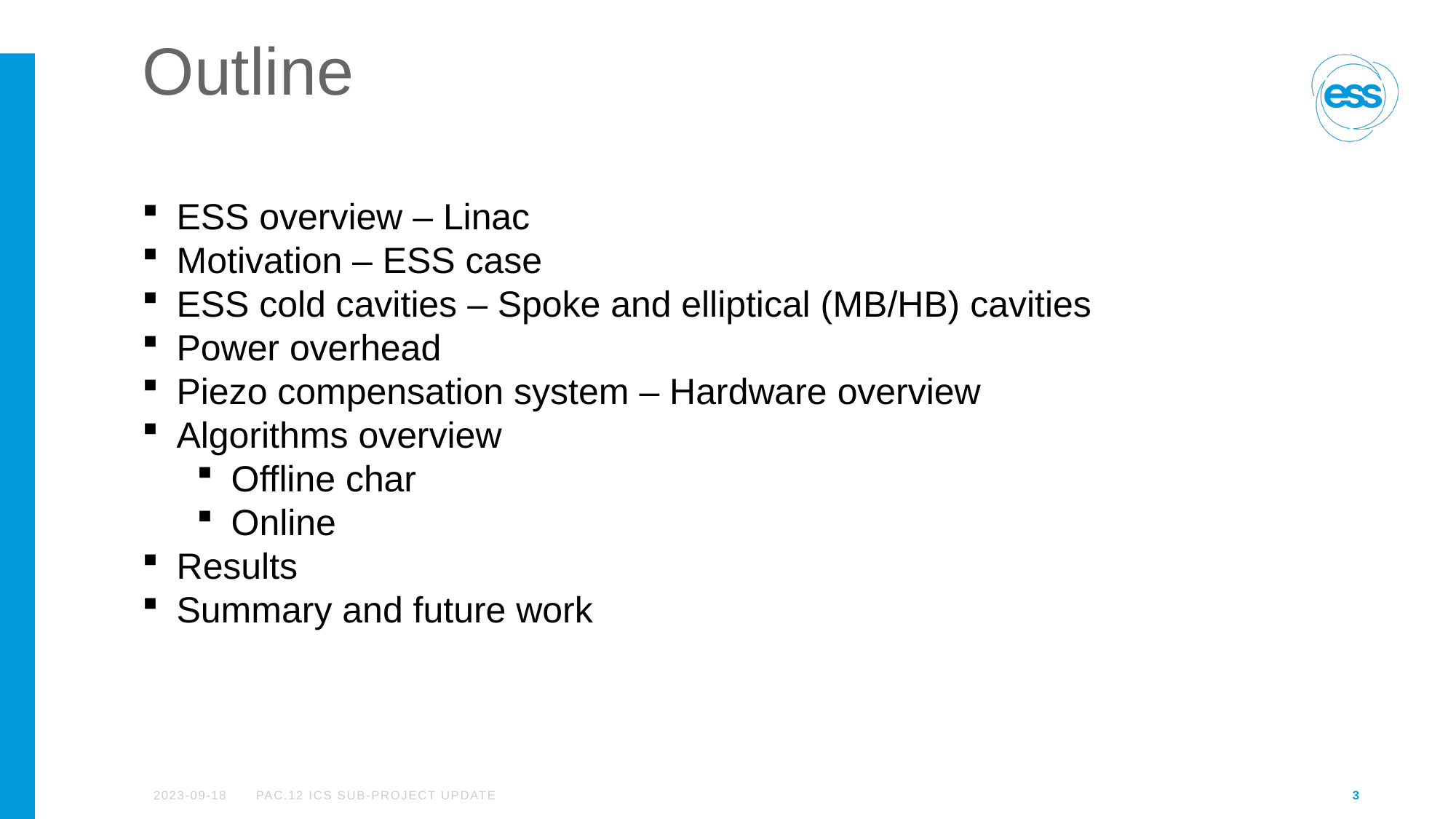

# Outline

ESS overview – Linac
Motivation – ESS case
ESS cold cavities – Spoke and elliptical (MB/HB) cavities
Power overhead
Piezo compensation system – Hardware overview
Algorithms overview
Offline char
Online
Results
Summary and future work
2023-09-18
PAC.12 ICS sub-project update
3